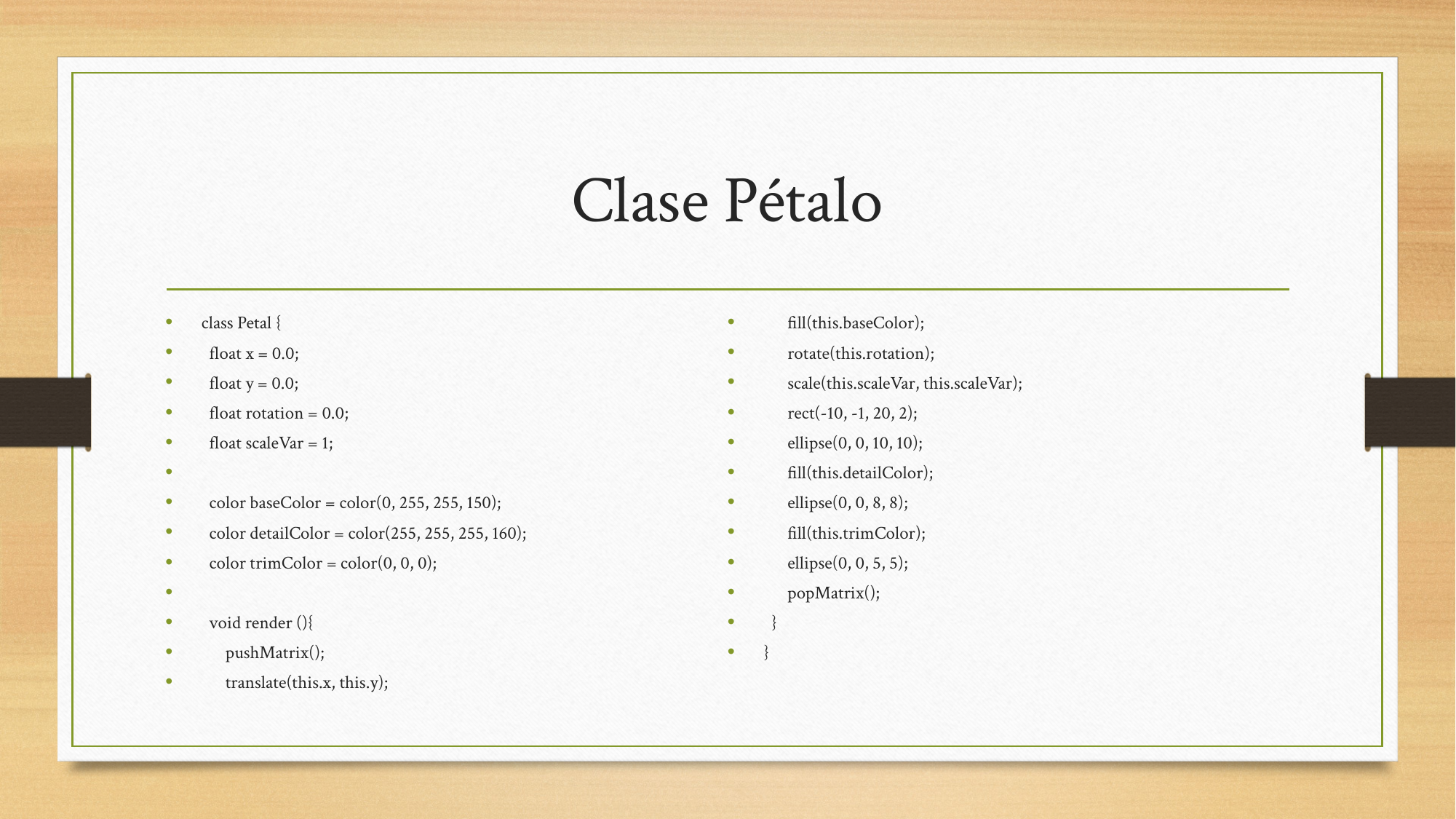

# Clase Pétalo
class Petal {
  float x = 0.0;
  float y = 0.0;
  float rotation = 0.0;
  float scaleVar = 1;

  color baseColor = color(0, 255, 255, 150);
  color detailColor = color(255, 255, 255, 160);
  color trimColor = color(0, 0, 0);

  void render (){
      pushMatrix();
      translate(this.x, this.y);
      fill(this.baseColor);
      rotate(this.rotation);
      scale(this.scaleVar, this.scaleVar);
      rect(-10, -1, 20, 2);
      ellipse(0, 0, 10, 10);
      fill(this.detailColor);
      ellipse(0, 0, 8, 8);
      fill(this.trimColor);
      ellipse(0, 0, 5, 5);
      popMatrix();
  }
}